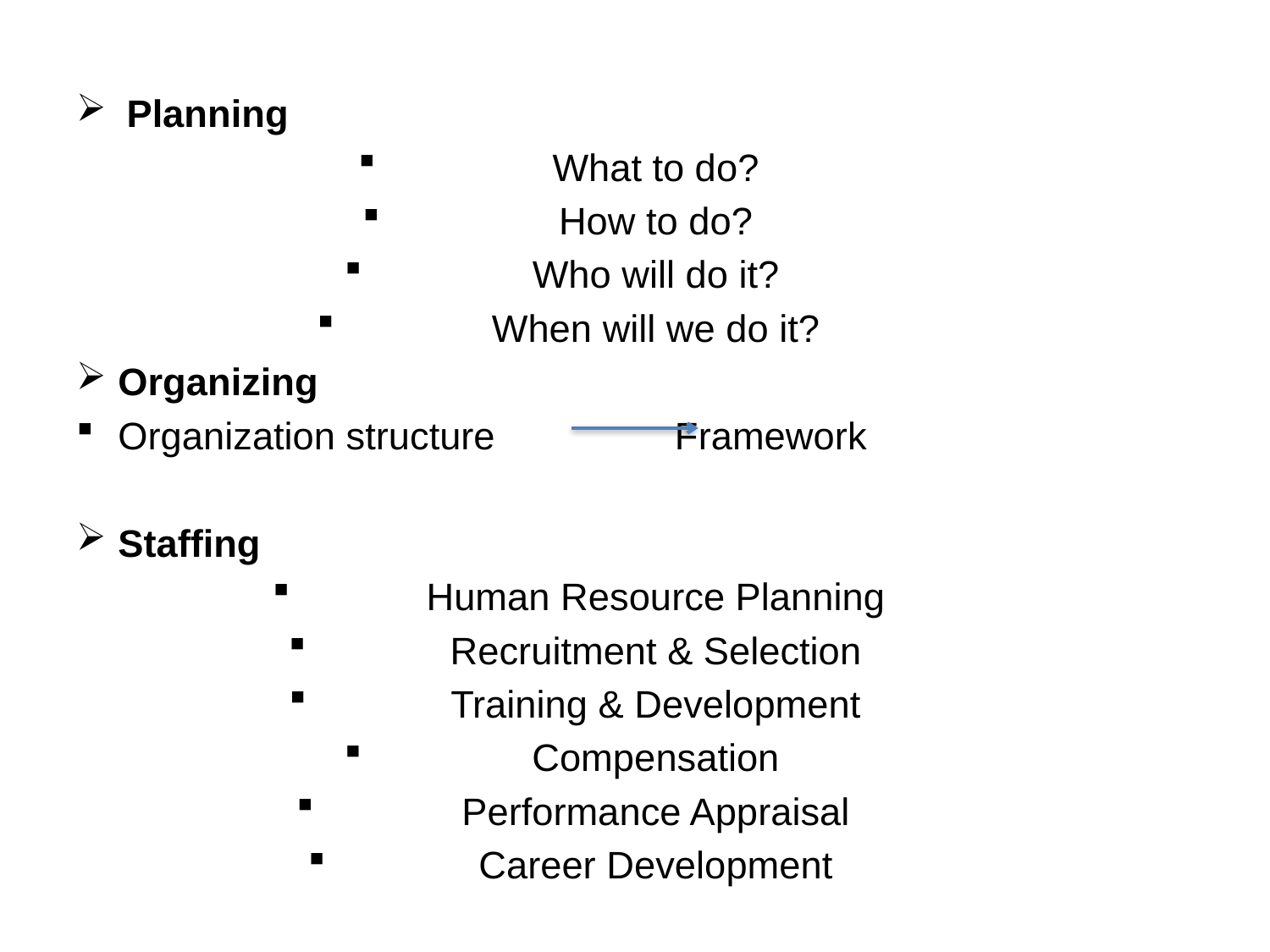

Planning
What to do?
How to do?
Who will do it?
When will we do it?
Organizing
Organization structure                 Framework

Staffing
Human Resource Planning
Recruitment & Selection
Training & Development
Compensation
Performance Appraisal
Career Development